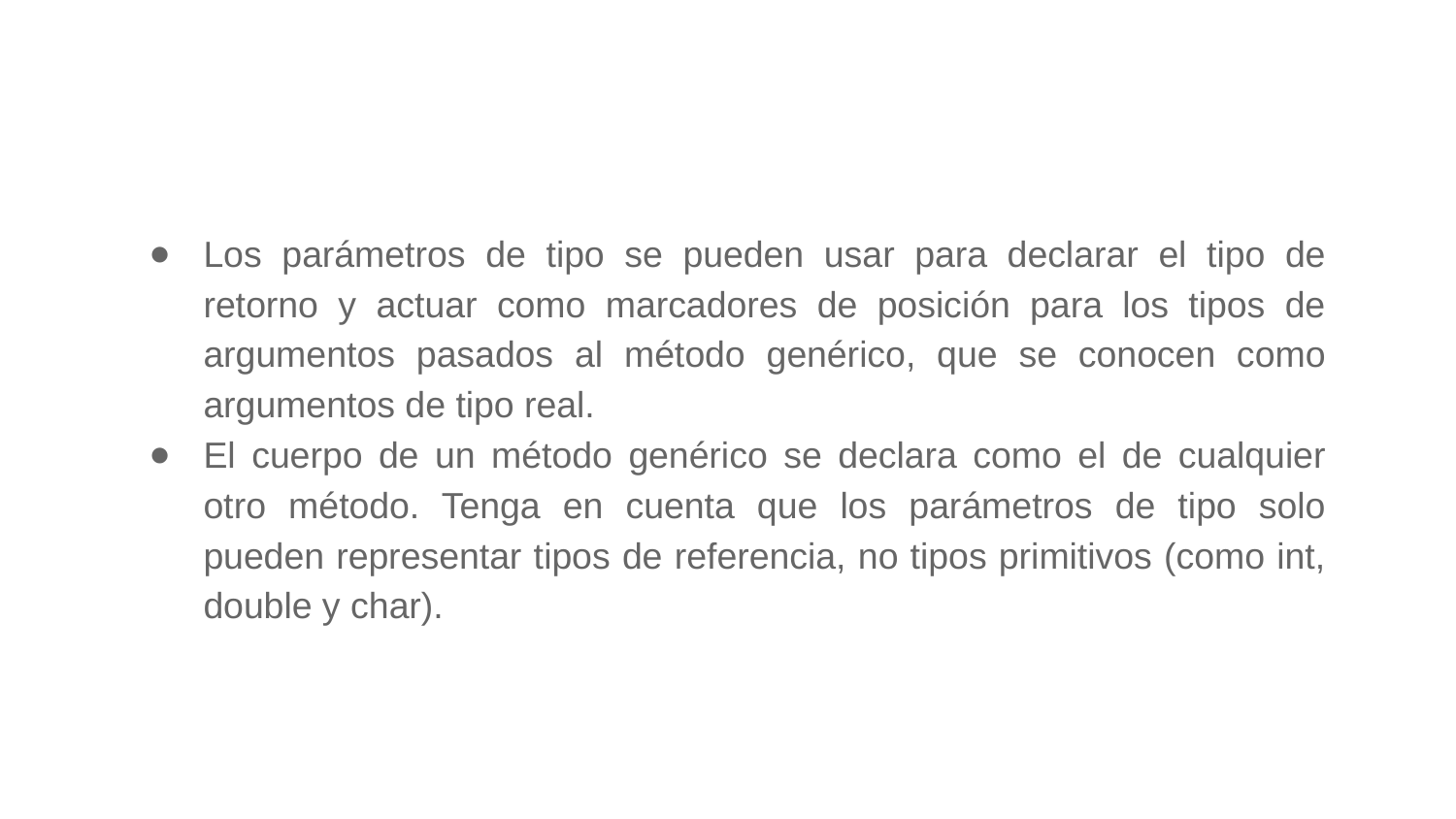

Los parámetros de tipo se pueden usar para declarar el tipo de retorno y actuar como marcadores de posición para los tipos de argumentos pasados ​​al método genérico, que se conocen como argumentos de tipo real.
El cuerpo de un método genérico se declara como el de cualquier otro método. Tenga en cuenta que los parámetros de tipo solo pueden representar tipos de referencia, no tipos primitivos (como int, double y char).